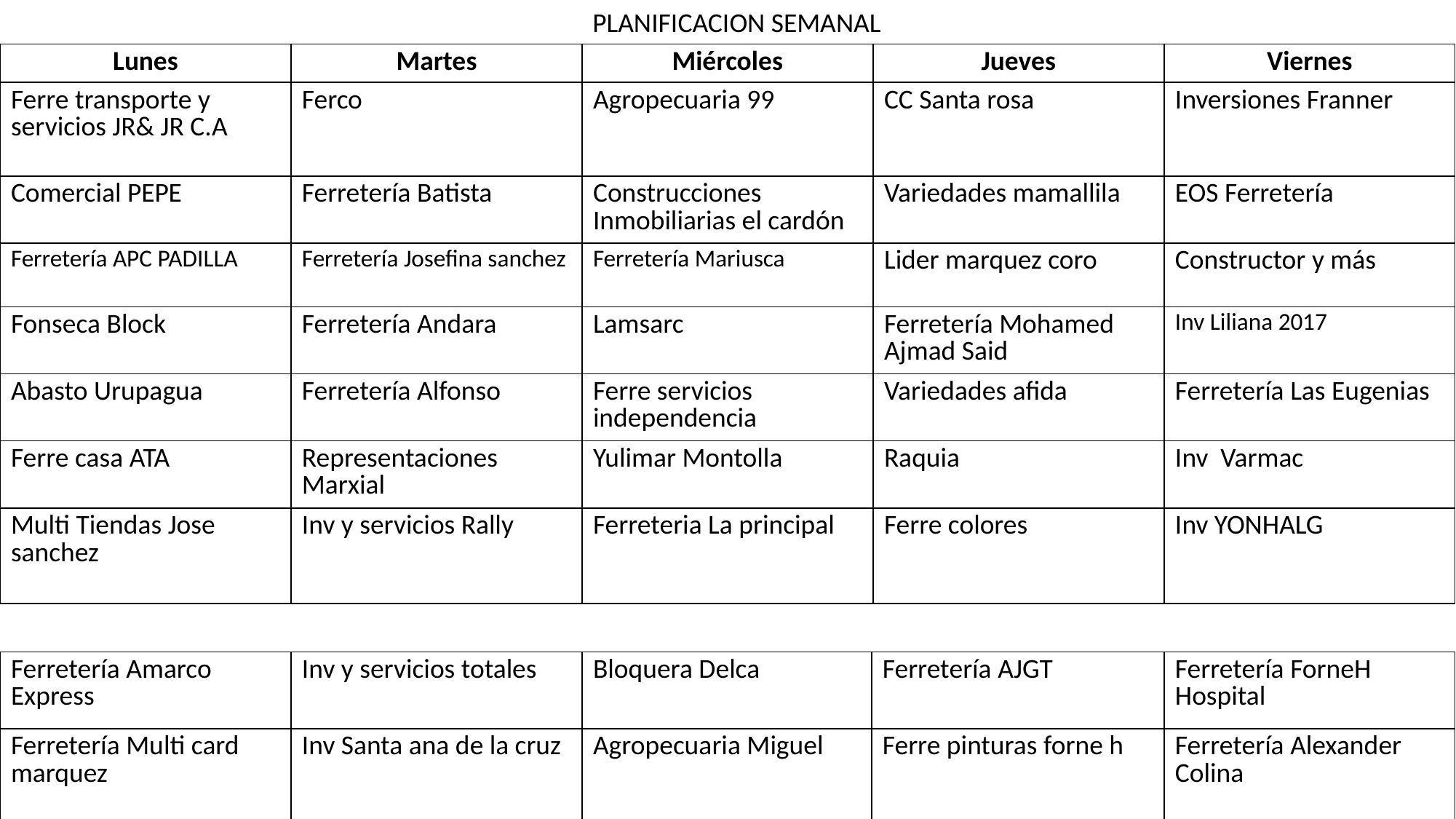

PLANIFICACION SEMANAL
| Lunes | Martes | Miércoles | Jueves | Viernes |
| --- | --- | --- | --- | --- |
| Ferre transporte y servicios JR& JR C.A | Ferco | Agropecuaria 99 | CC Santa rosa | Inversiones Franner |
| Comercial PEPE | Ferretería Batista | Construcciones Inmobiliarias el cardón | Variedades mamallila | EOS Ferretería |
| Ferretería APC PADILLA | Ferretería Josefina sanchez | Ferretería Mariusca | Lider marquez coro | Constructor y más |
| Fonseca Block | Ferretería Andara | Lamsarc | Ferretería Mohamed Ajmad Said | Inv Liliana 2017 |
| Abasto Urupagua | Ferretería Alfonso | Ferre servicios independencia | Variedades afida | Ferretería Las Eugenias |
| Ferre casa ATA | Representaciones Marxial | Yulimar Montolla | Raquia | Inv Varmac |
| Multi Tiendas Jose sanchez | Inv y servicios Rally | Ferreteria La principal | Ferre colores | Inv YONHALG |
| Ferretería Amarco Express | Inv y servicios totales | Bloquera Delca | Ferretería AJGT | Ferretería ForneH Hospital |
| --- | --- | --- | --- | --- |
| Ferretería Multi card marquez | Inv Santa ana de la cruz | Agropecuaria Miguel | Ferre pinturas forne h | Ferretería Alexander Colina |
|  |  |  |  |  |
|  |  |  |  |  |